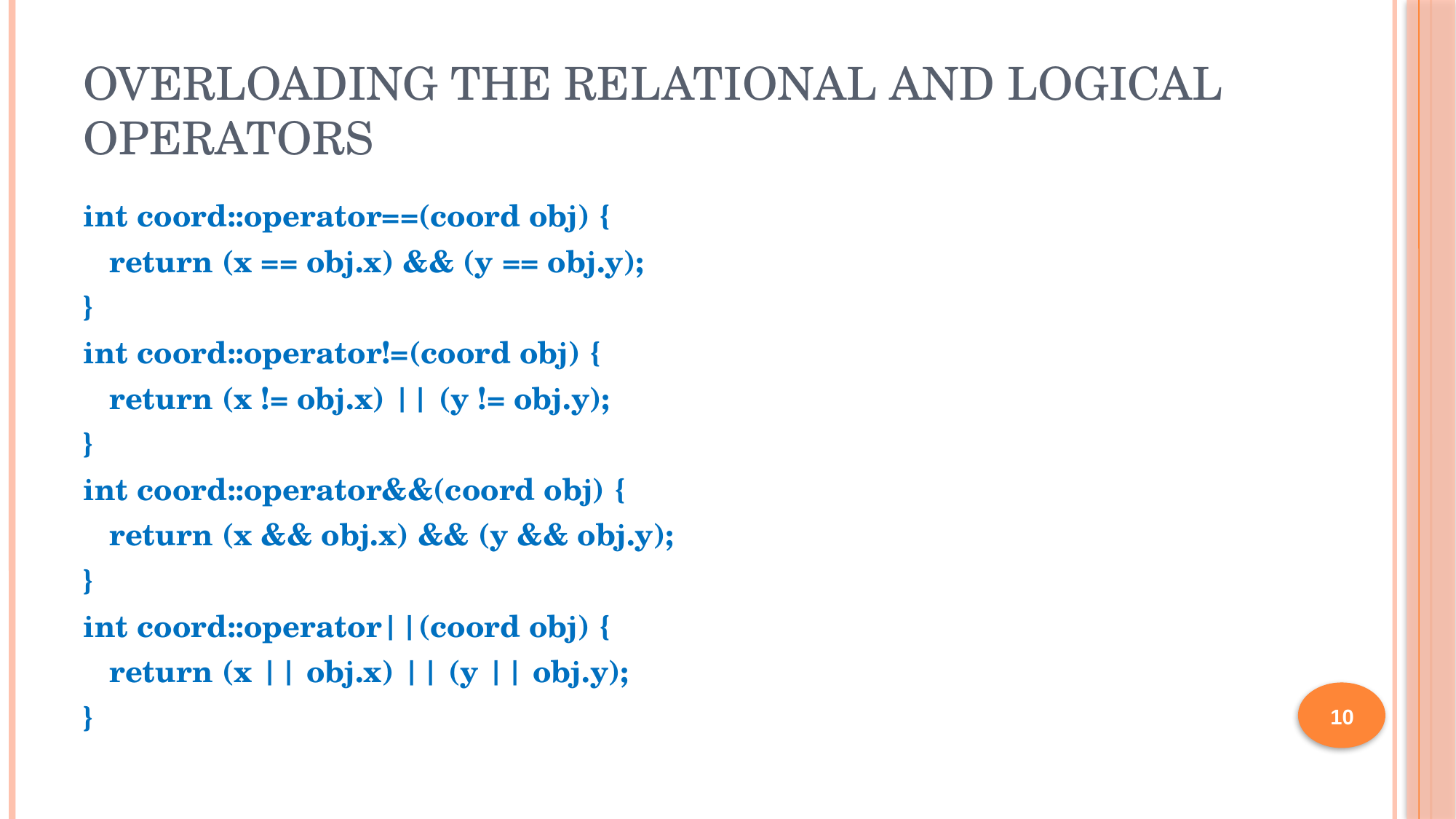

# Overloading the Relational and Logical Operators
int coord::operator==(coord obj) {
   return (x == obj.x) && (y == obj.y);
}
int coord::operator!=(coord obj) {
   return (x != obj.x) || (y != obj.y);
}
int coord::operator&&(coord obj) {
   return (x && obj.x) && (y && obj.y);
}
int coord::operator||(coord obj) {
   return (x || obj.x) || (y || obj.y);
}
10